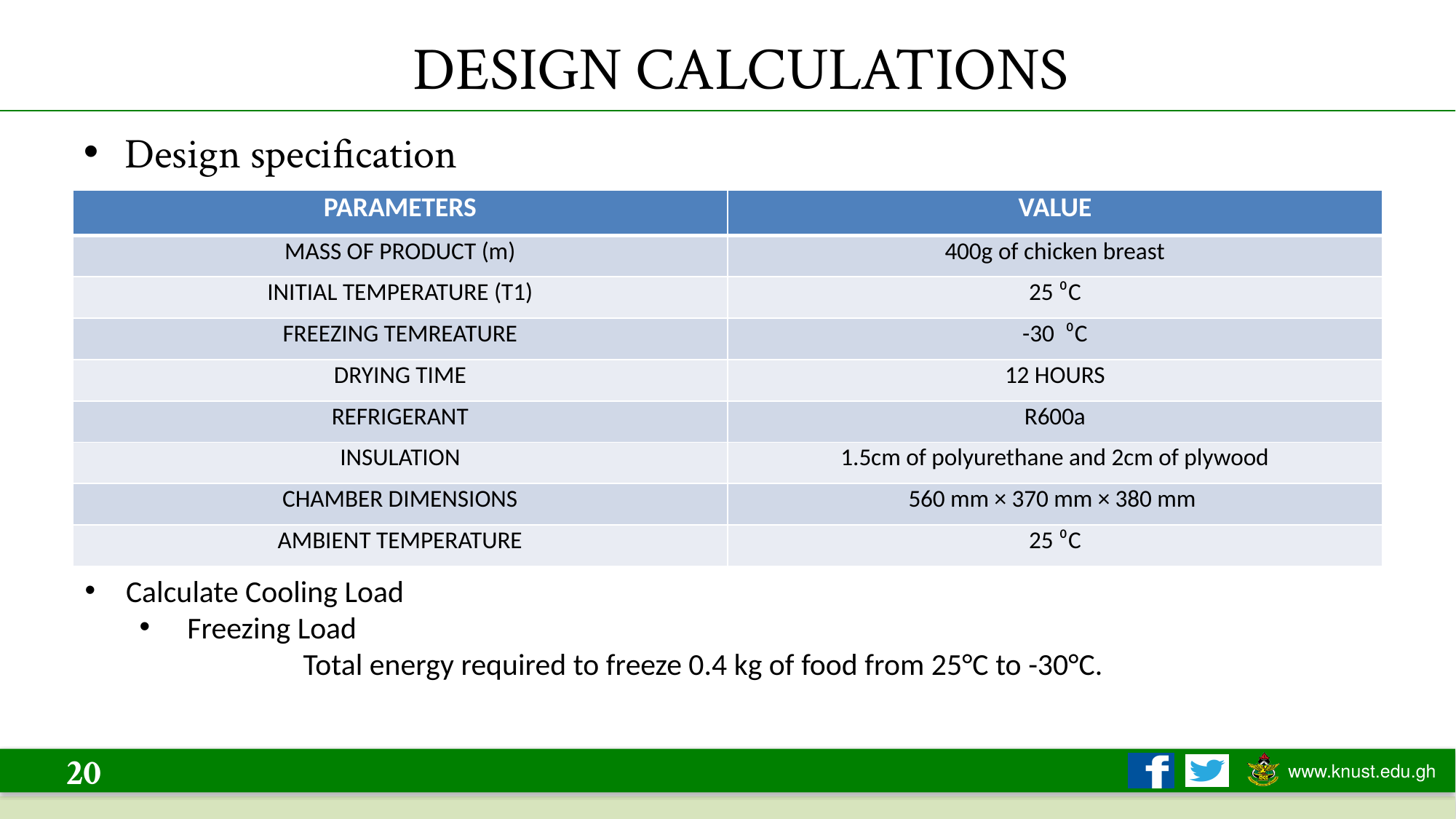

# DESIGN CALCULATIONS
Design specification

| PARAMETERS | VALUE |
| --- | --- |
| MASS OF PRODUCT (m) | 400g of chicken breast |
| INITIAL TEMPERATURE (T1) | 25 ⁰C |
| FREEZING TEMREATURE | -30 ⁰C |
| DRYING TIME | 12 HOURS |
| REFRIGERANT | R600a |
| INSULATION | 1.5cm of polyurethane and 2cm of plywood |
| CHAMBER DIMENSIONS | 560 mm × 370 mm × 380 mm |
| AMBIENT TEMPERATURE | 25 ⁰C |
 Calculate Cooling Load
 Freezing Load
 		Total energy required to freeze 0.4 kg of food from 25°C to -30°C.

20